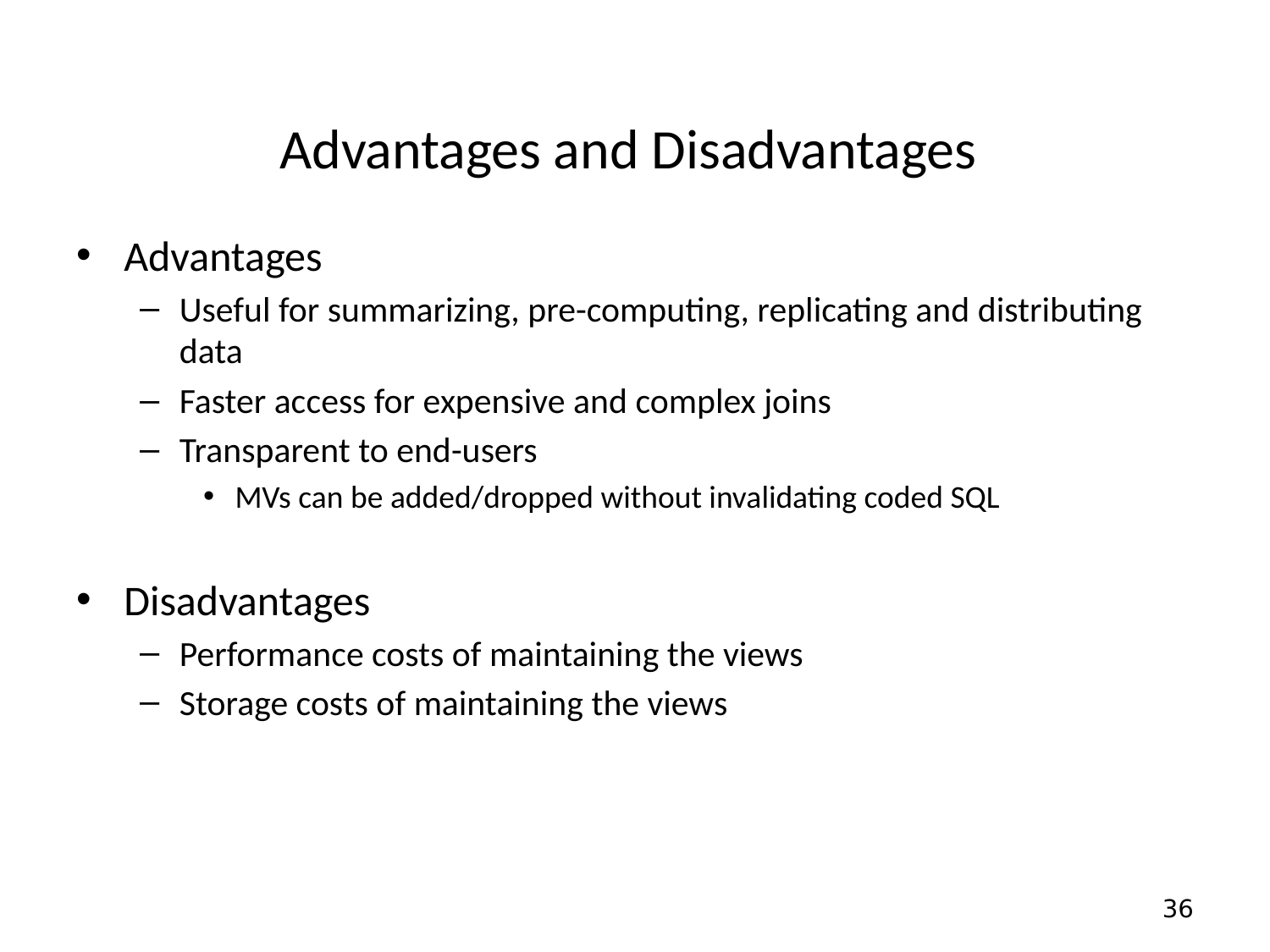

# Advantages and Disadvantages
Advantages
Useful for summarizing, pre-computing, replicating and distributing data
Faster access for expensive and complex joins
Transparent to end-users
MVs can be added/dropped without invalidating coded SQL

Disadvantages
Performance costs of maintaining the views
Storage costs of maintaining the views
36